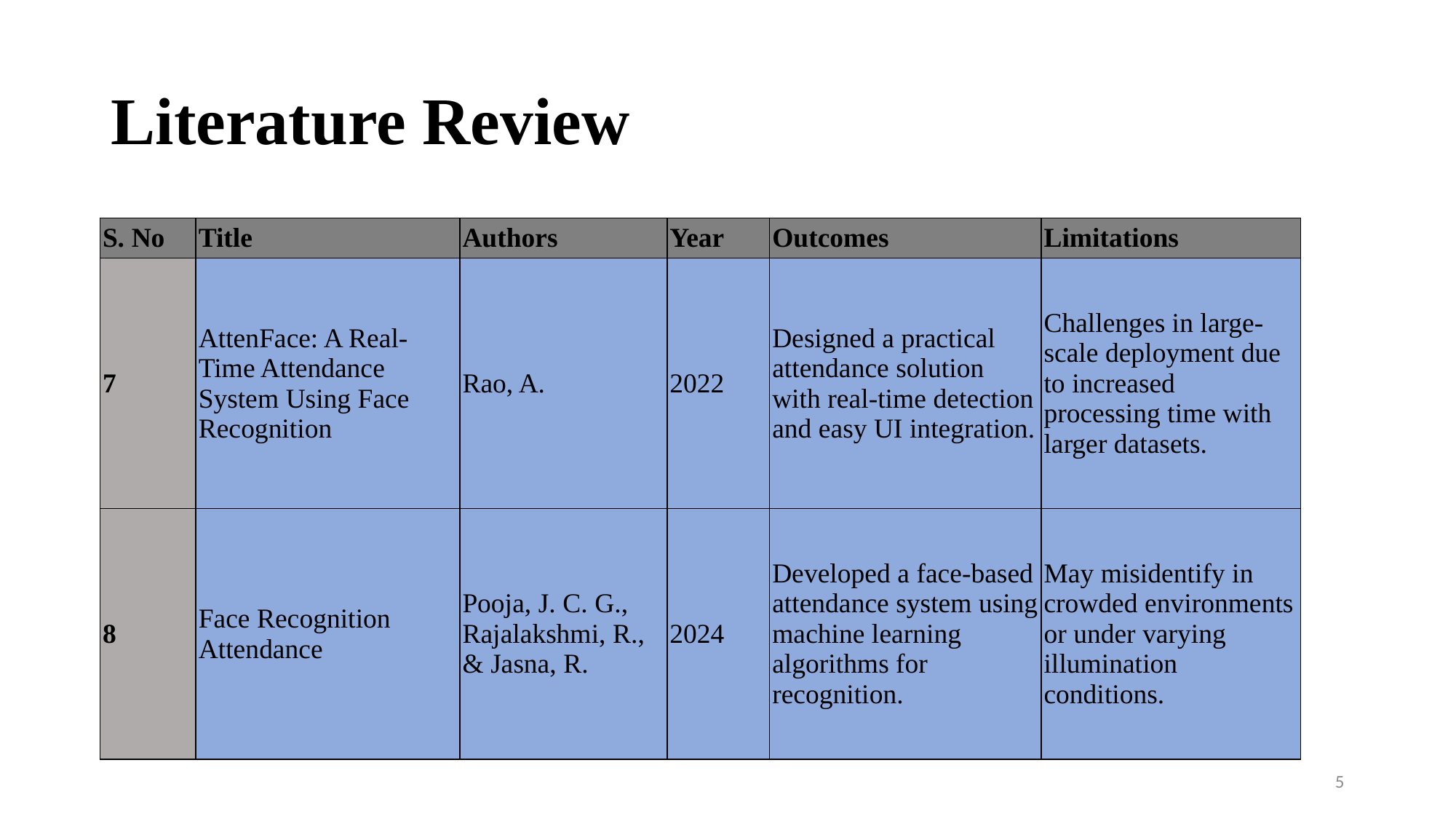

# Literature Review
| S. No | Title | Authors | Year | Outcomes | Limitations |
| --- | --- | --- | --- | --- | --- |
| 7 | AttenFace: A Real-Time Attendance System Using Face Recognition | Rao, A. | 2022 | Designed a practical attendance solution with real-time detection and easy UI integration. | Challenges in large-scale deployment due to increased processing time with larger datasets. |
| 8 | Face Recognition Attendance | Pooja, J. C. G., Rajalakshmi, R., & Jasna, R. | 2024 | Developed a face-based attendance system using machine learning algorithms for recognition. | May misidentify in crowded environments or under varying illumination conditions. |
5